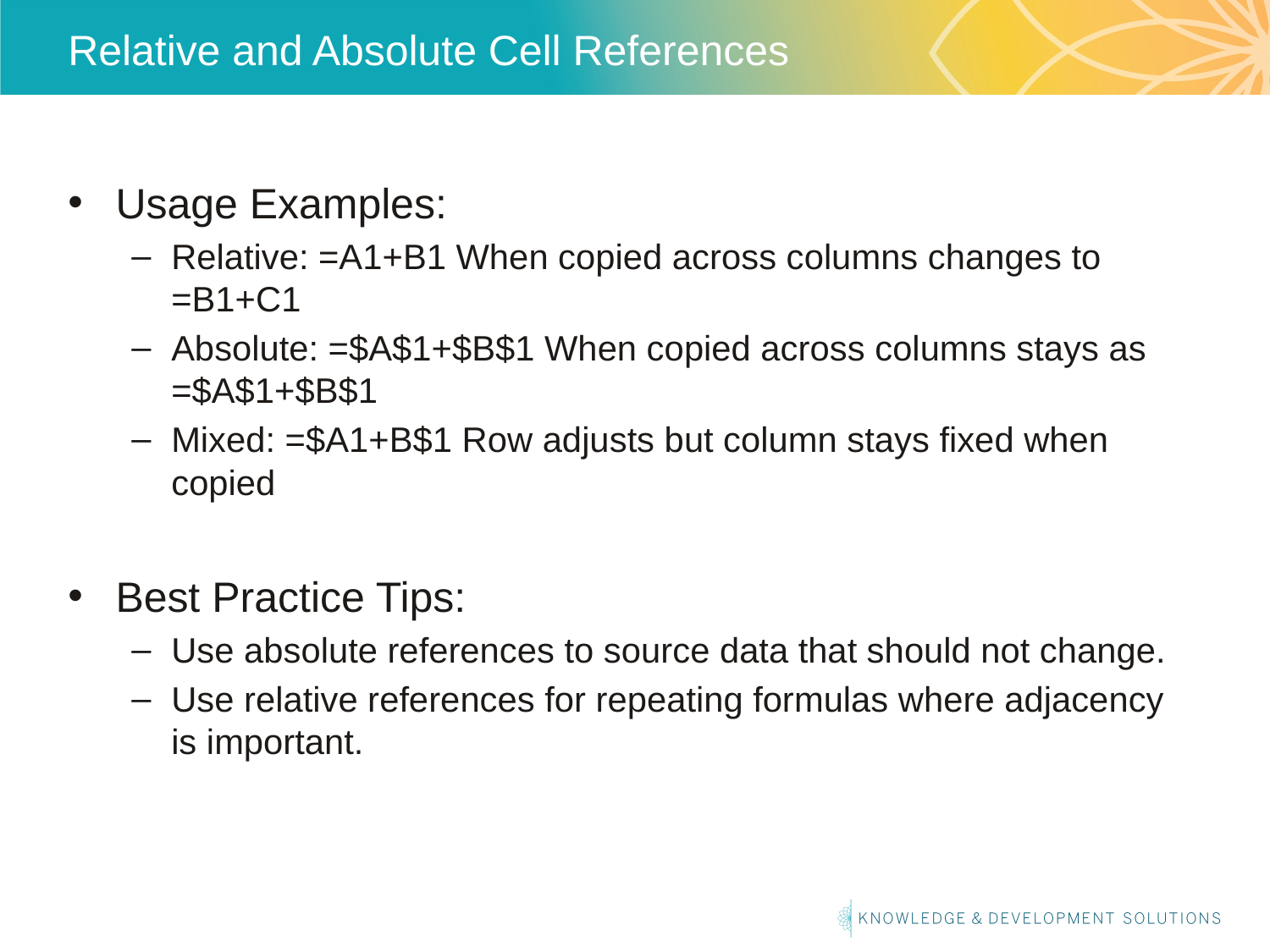

# Relative and Absolute Cell References
Usage Examples:
Relative: =A1+B1 When copied across columns changes to =B1+C1
Absolute: =$A$1+$B$1 When copied across columns stays as =$A$1+$B$1
Mixed: =$A1+B$1 Row adjusts but column stays fixed when copied

Best Practice Tips:
Use absolute references to source data that should not change.
Use relative references for repeating formulas where adjacency is important.